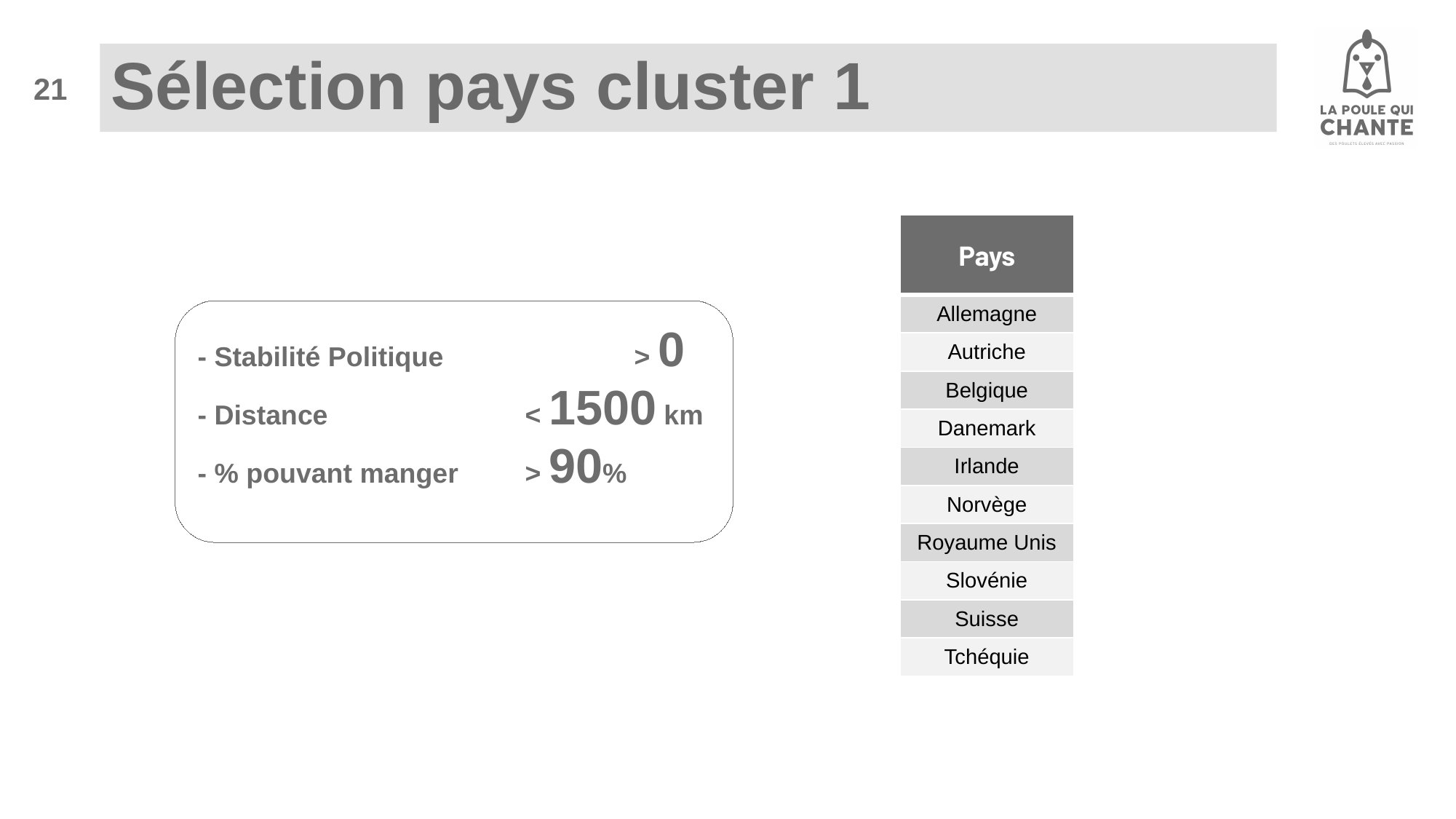

# Sélection pays cluster 1
| Pays |
| --- |
| Allemagne |
| Autriche |
| Belgique |
| Danemark |
| Irlande |
| Norvège |
| Royaume Unis |
| Slovénie |
| Suisse |
| Tchéquie |
- Stabilité Politique		> 0
- Distance 		< 1500 km
- % pouvant manger	> 90%